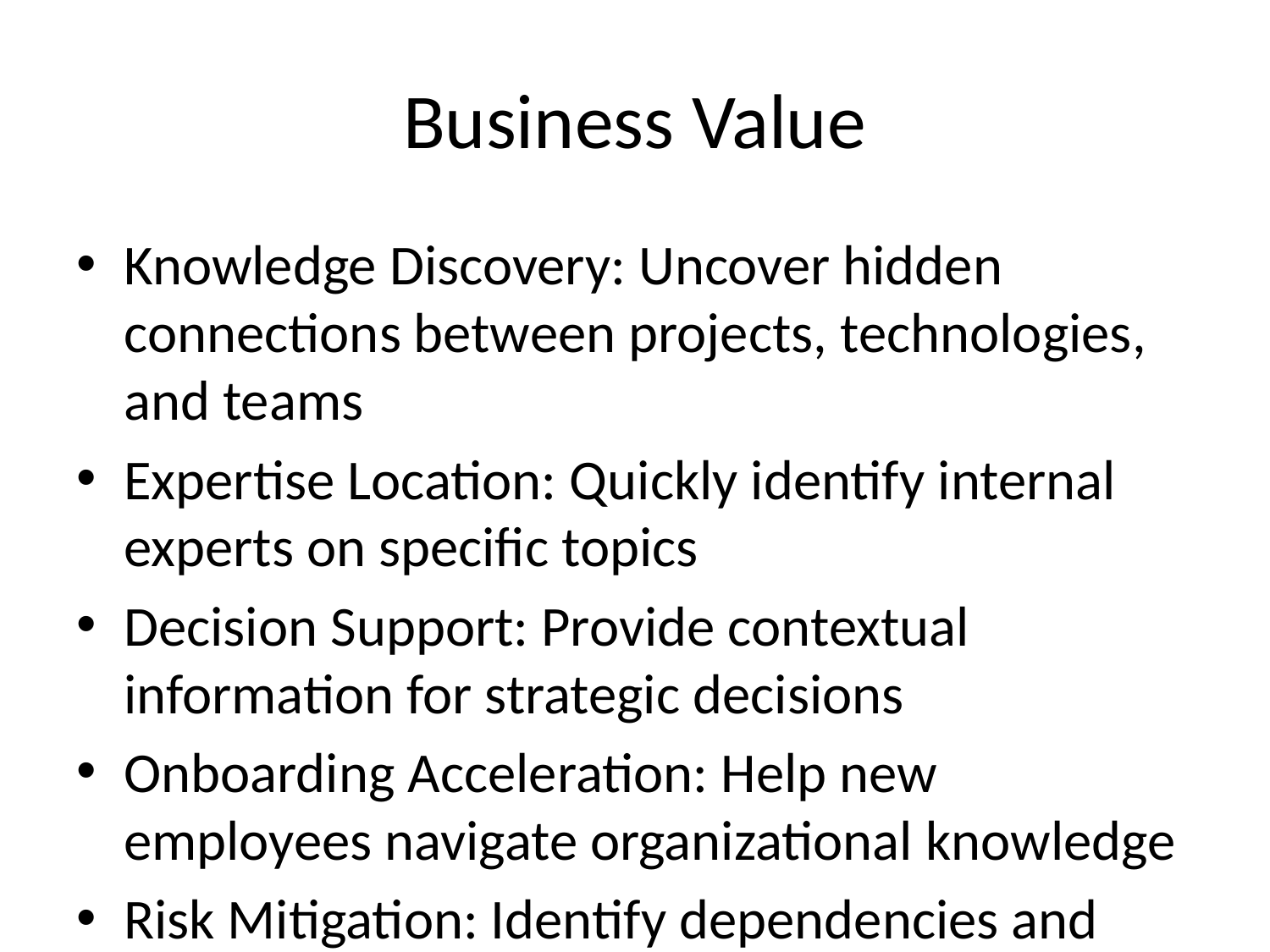

# Business Value
Knowledge Discovery: Uncover hidden connections between projects, technologies, and teams
Expertise Location: Quickly identify internal experts on specific topics
Decision Support: Provide contextual information for strategic decisions
Onboarding Acceleration: Help new employees navigate organizational knowledge
Risk Mitigation: Identify dependencies and impacts across systems and processes